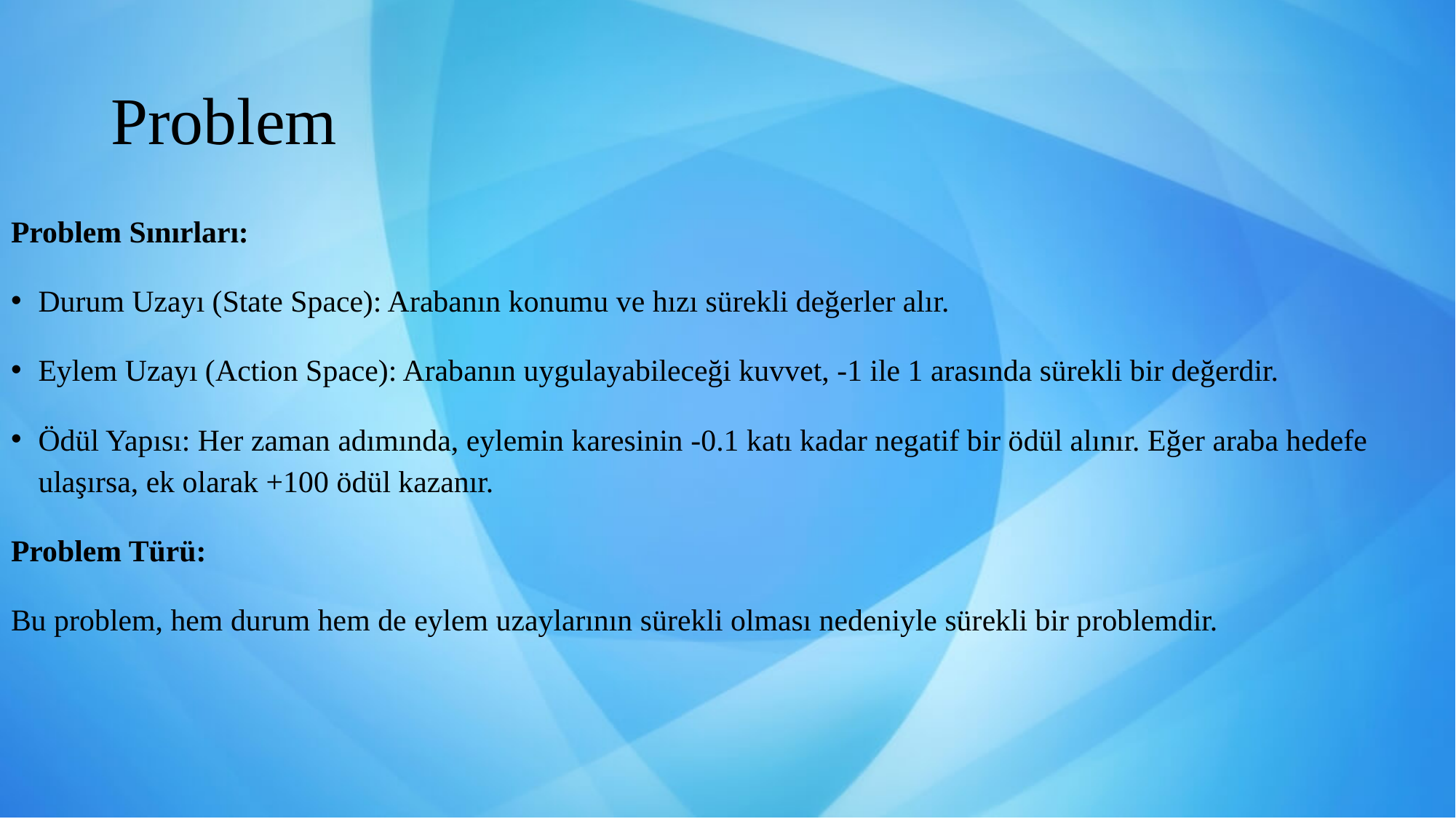

# Problem
Problem Sınırları:
Durum Uzayı (State Space): Arabanın konumu ve hızı sürekli değerler alır.
Eylem Uzayı (Action Space): Arabanın uygulayabileceği kuvvet, -1 ile 1 arasında sürekli bir değerdir.
Ödül Yapısı: Her zaman adımında, eylemin karesinin -0.1 katı kadar negatif bir ödül alınır. Eğer araba hedefe ulaşırsa, ek olarak +100 ödül kazanır.
Problem Türü:
Bu problem, hem durum hem de eylem uzaylarının sürekli olması nedeniyle sürekli bir problemdir.